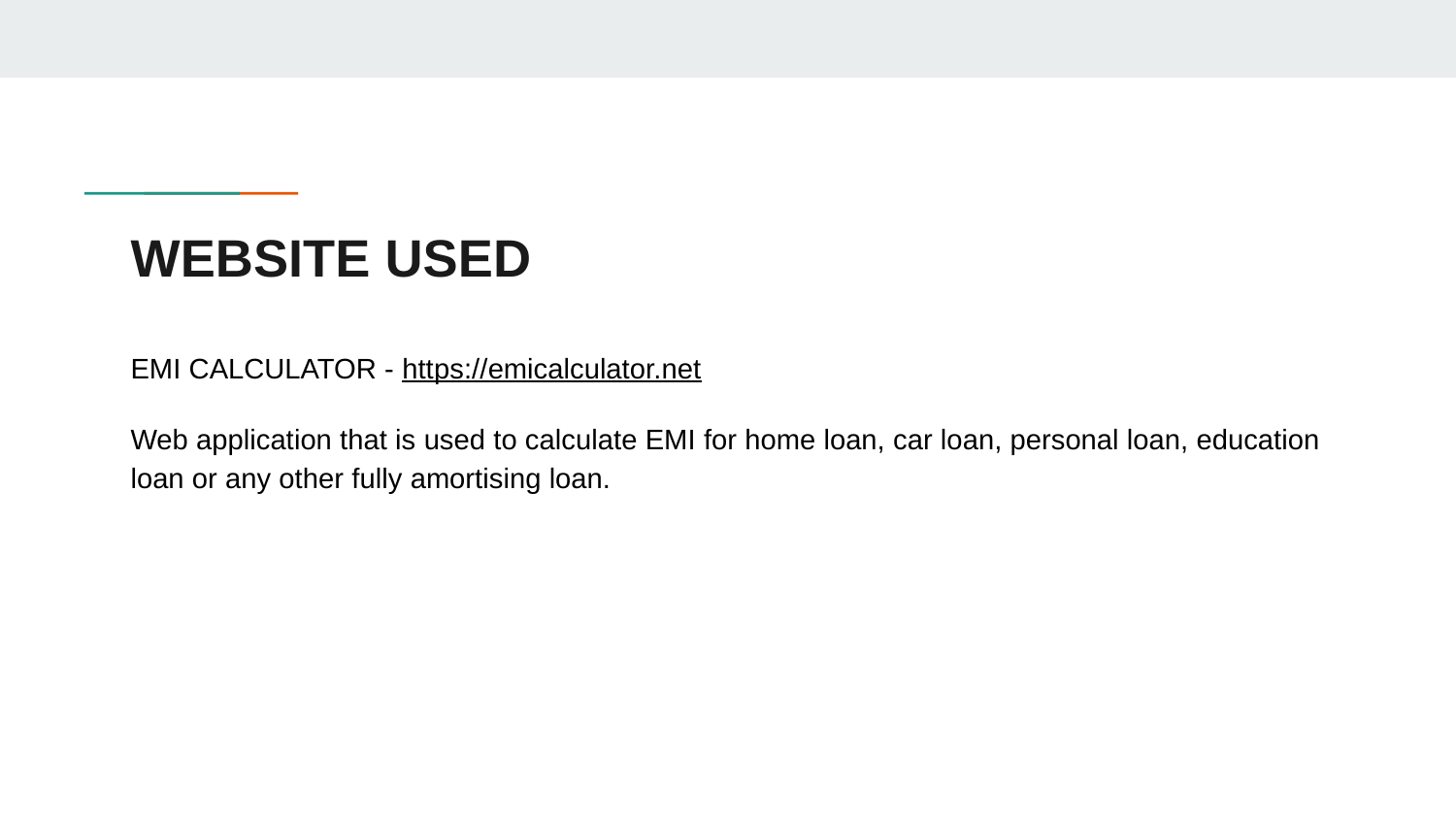

# WEBSITE USED
EMI CALCULATOR - https://emicalculator.net
Web application that is used to calculate EMI for home loan, car loan, personal loan, education loan or any other fully amortising loan.